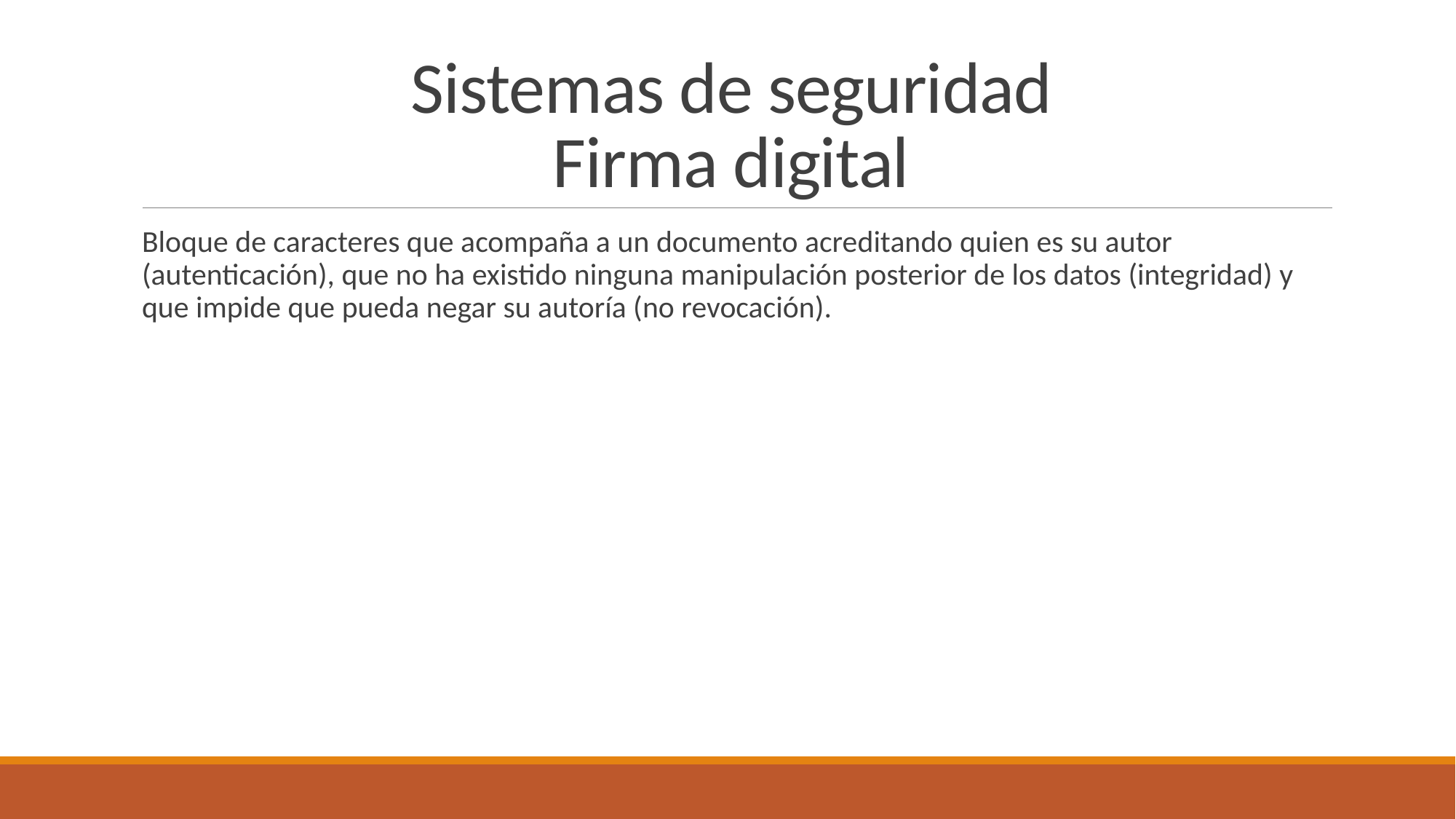

# Sistemas de seguridad Firma digital
Bloque de caracteres que acompaña a un documento acreditando quien es su autor (autenticación), que no ha existido ninguna manipulación posterior de los datos (integridad) y que impide que pueda negar su autoría (no revocación).